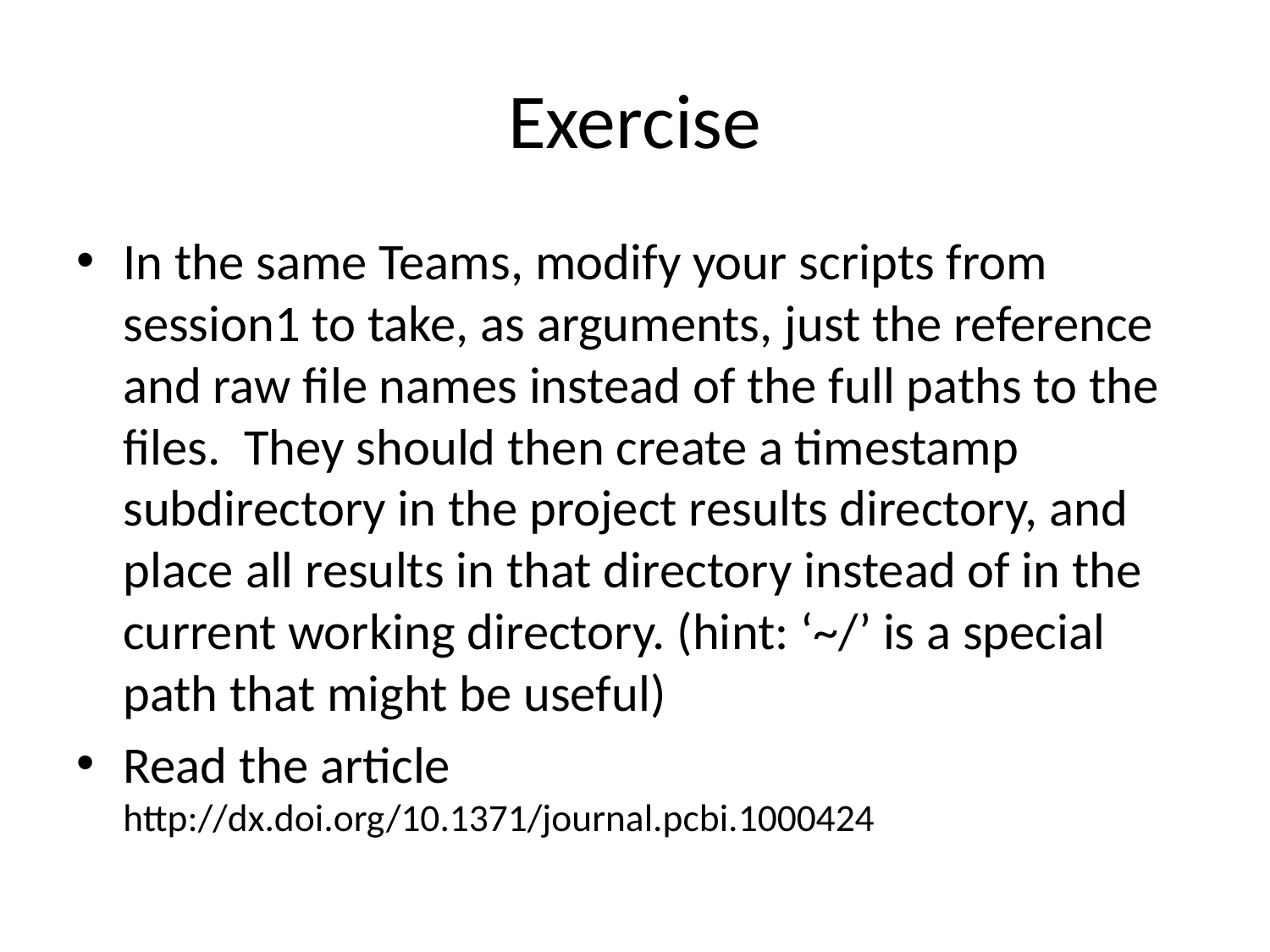

# Exercise
In the same Teams, modify your scripts from session1 to take, as arguments, just the reference and raw file names instead of the full paths to the files.  They should then create a timestamp subdirectory in the project results directory, and place all results in that directory instead of in the current working directory. (hint: ‘~/’ is a special path that might be useful)
Read the article
http://dx.doi.org/10.1371/journal.pcbi.1000424